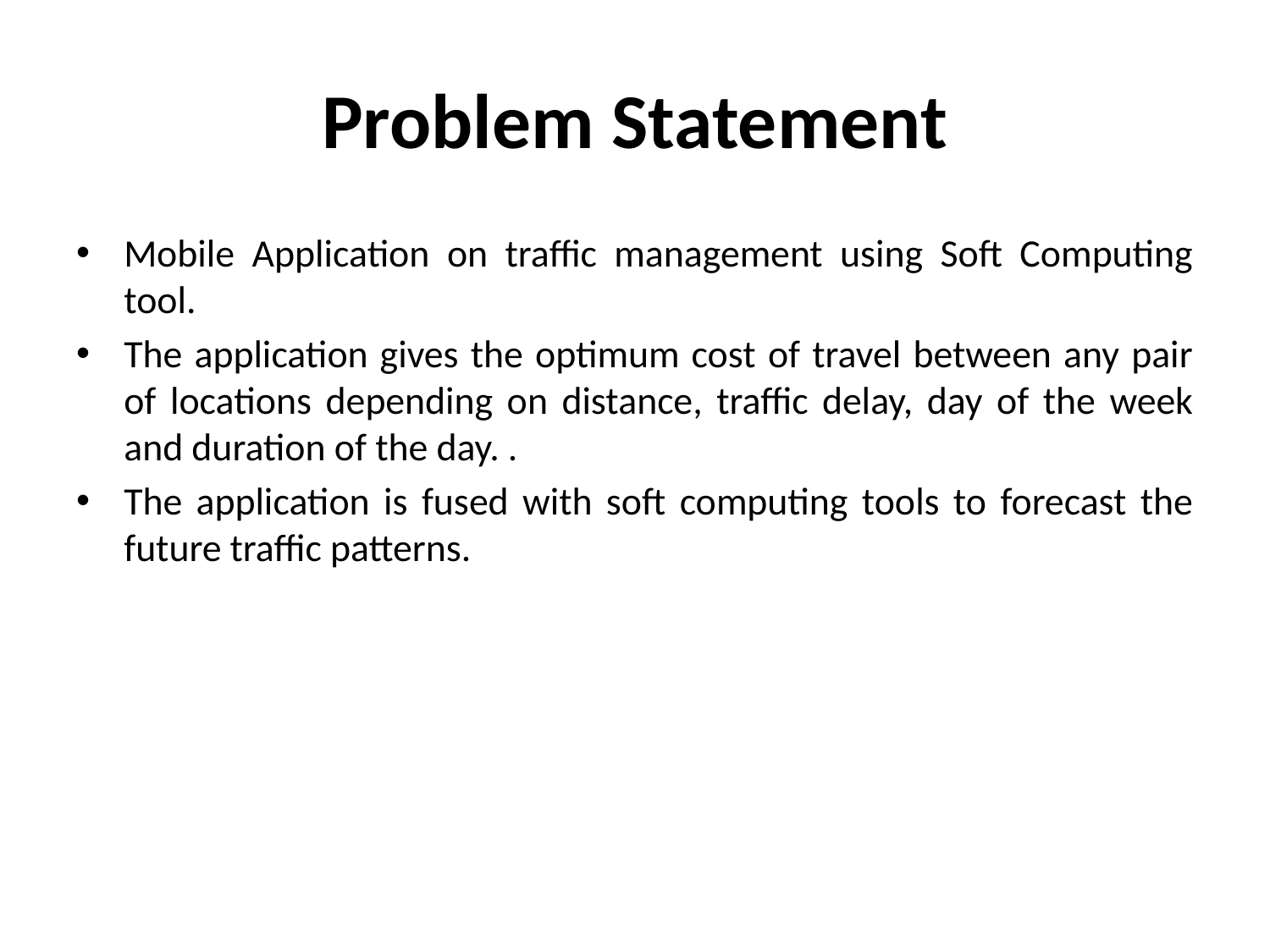

# Problem Statement
Mobile Application on traffic management using Soft Computing tool.
The application gives the optimum cost of travel between any pair of locations depending on distance, traffic delay, day of the week and duration of the day. .
The application is fused with soft computing tools to forecast the future traffic patterns.